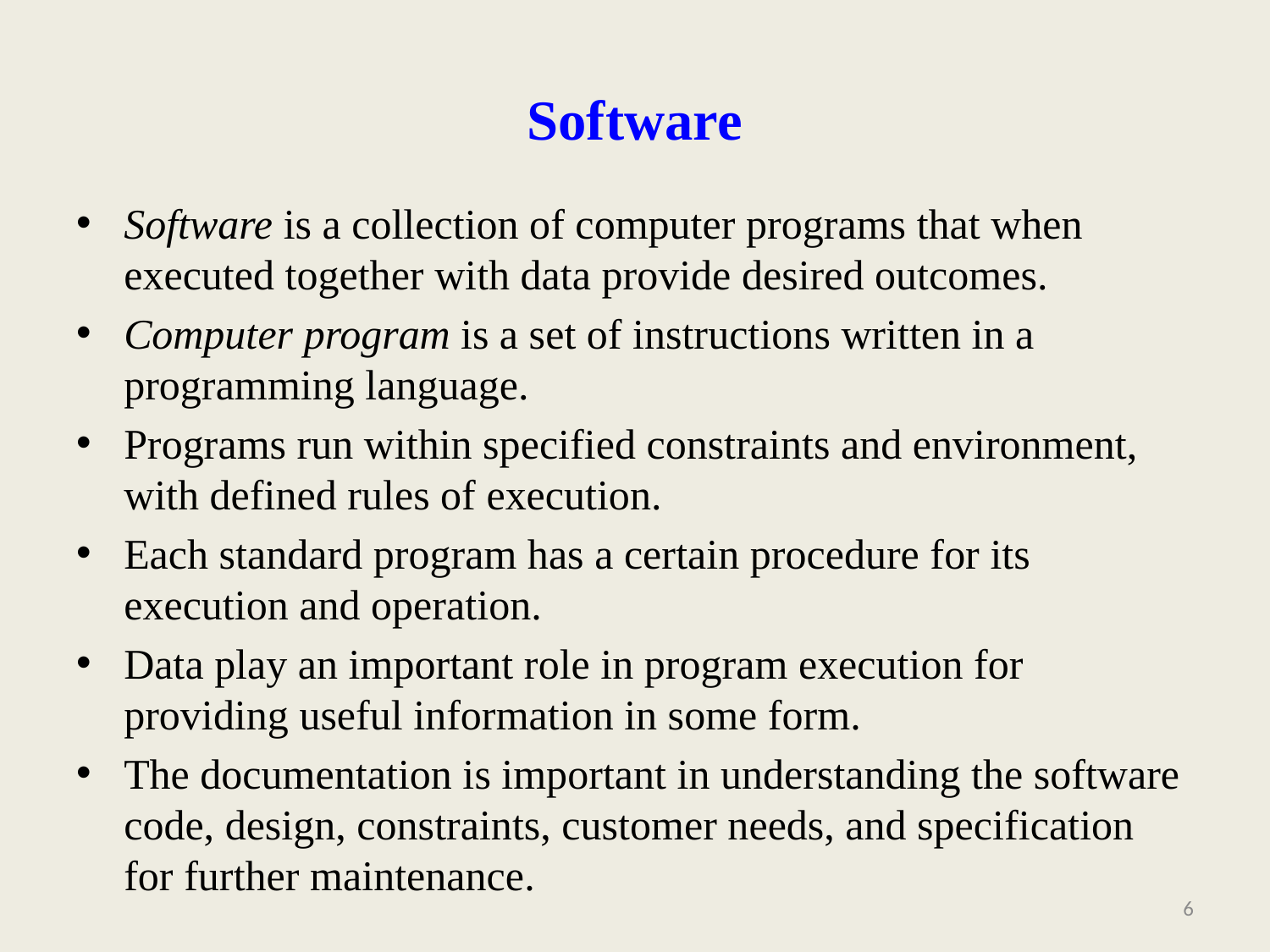

# Software
Software is a collection of computer programs that when executed together with data provide desired outcomes.
Computer program is a set of instructions written in a programming language.
Programs run within specified constraints and environment, with defined rules of execution.
Each standard program has a certain procedure for its execution and operation.
Data play an important role in program execution for providing useful information in some form.
The documentation is important in understanding the software code, design, constraints, customer needs, and specification for further maintenance.
6